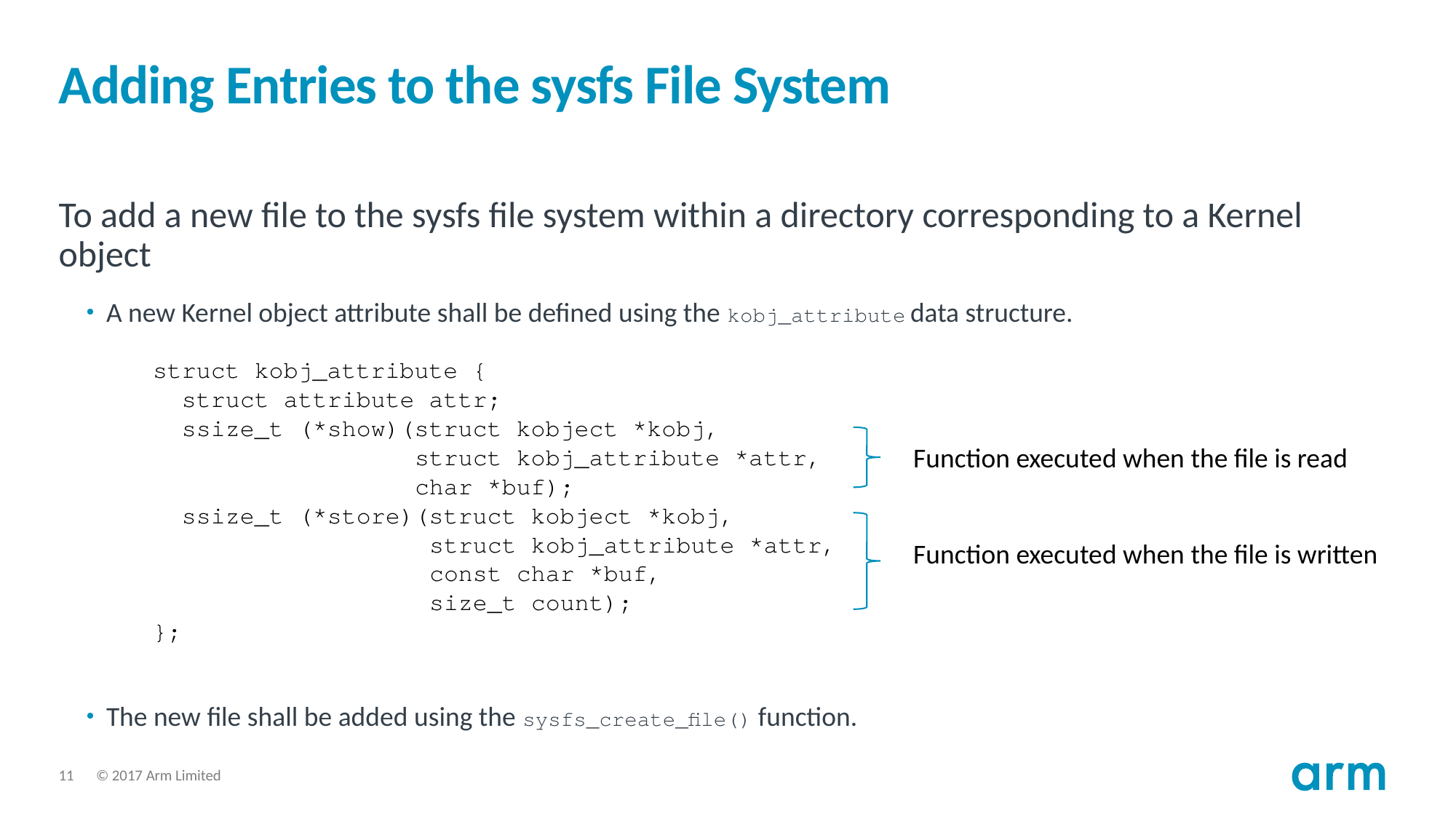

# Adding Entries to the sysfs File System
To add a new file to the sysfs file system within a directory corresponding to a Kernel object
A new Kernel object attribute shall be defined using the kobj_attribute data structure.

The new file shall be added using the sysfs_create_file() function.
struct kobj_attribute {
  struct attribute attr;
  ssize_t (*show)(struct kobject *kobj,
                  struct kobj_attribute *attr,
                  char *buf);
  ssize_t (*store)(struct kobject *kobj,
                   struct kobj_attribute *attr,
                   const char *buf,
                   size_t count);
};

Function executed when the file is read

Function executed when the file is written